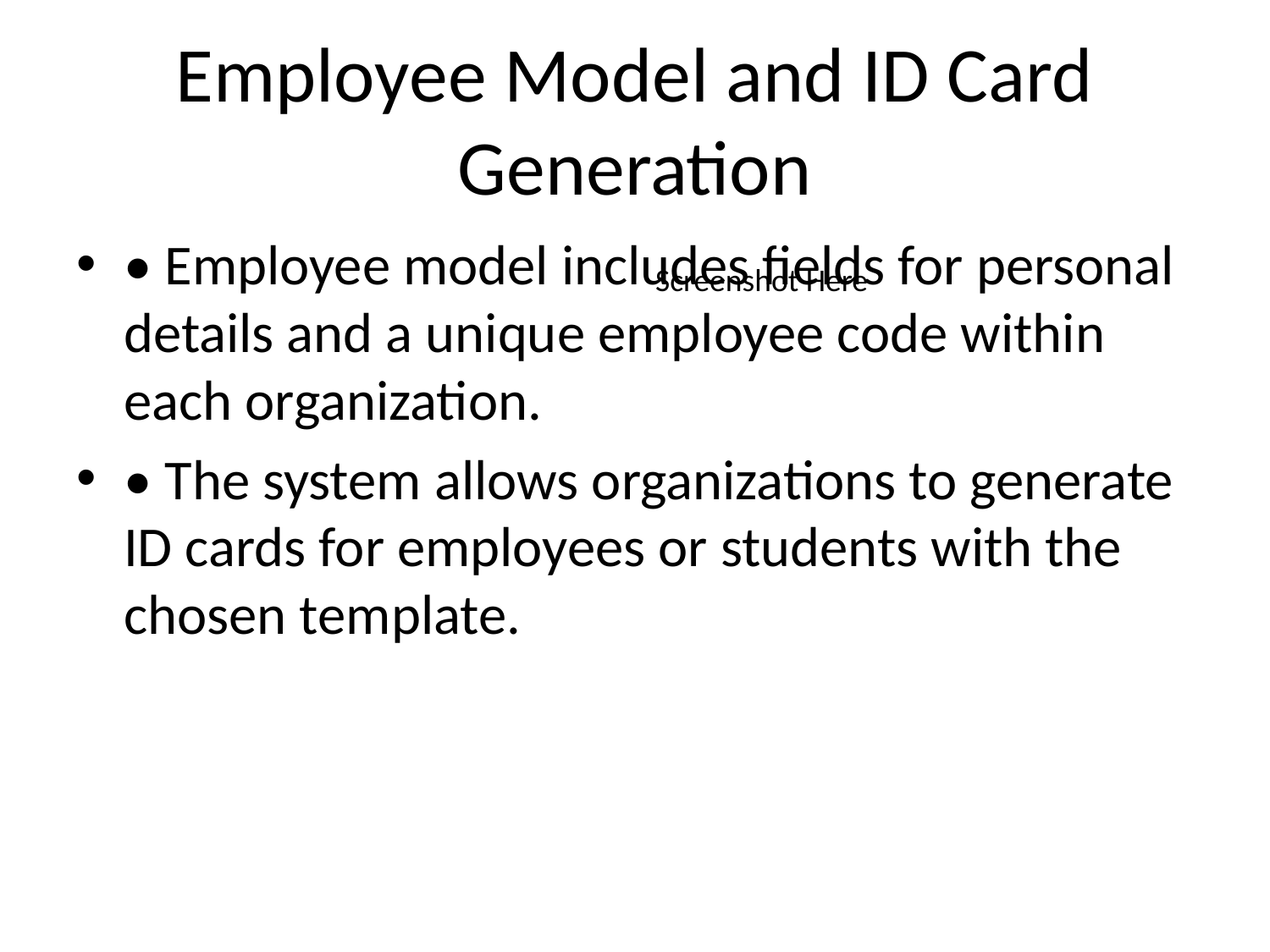

# Employee Model and ID Card Generation
• Employee model includes fields for personal details and a unique employee code within each organization.
• The system allows organizations to generate ID cards for employees or students with the chosen template.
Screenshot Here